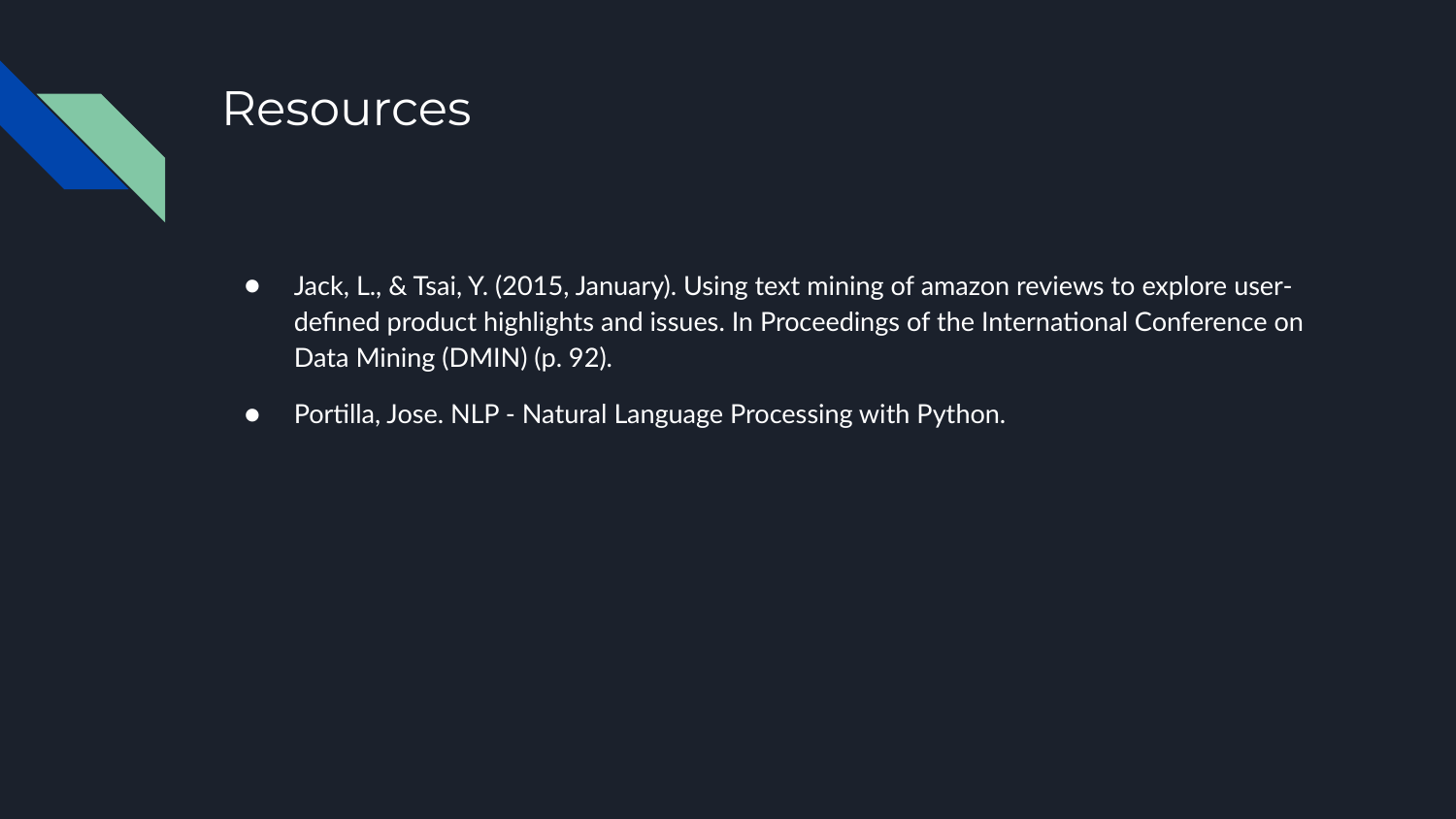

# Resources
Jack, L., & Tsai, Y. (2015, January). Using text mining of amazon reviews to explore user-defined product highlights and issues. In Proceedings of the International Conference on Data Mining (DMIN) (p. 92).
Portilla, Jose. NLP - Natural Language Processing with Python.